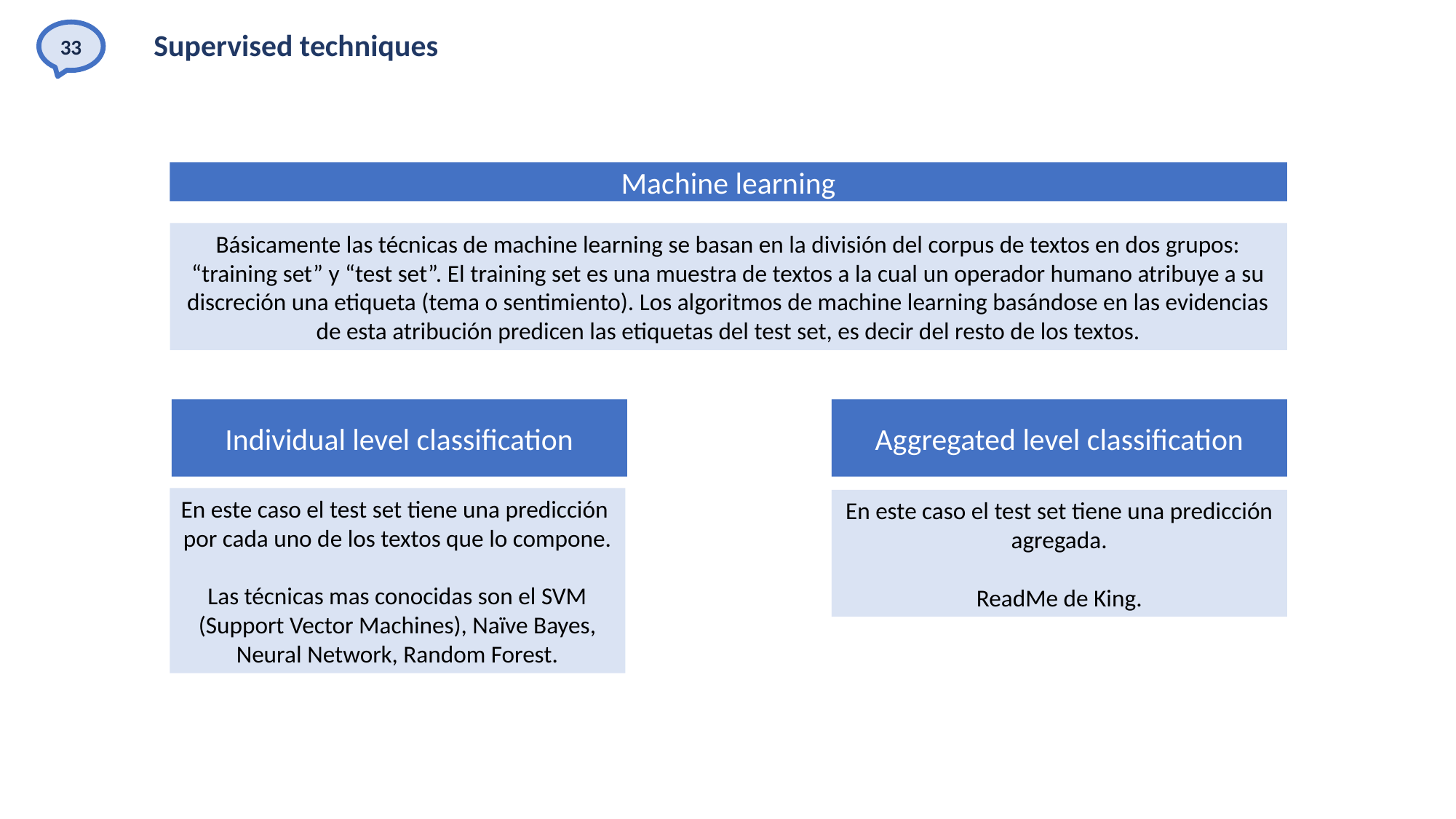

33
# Supervised techniques
Machine learning
Básicamente las técnicas de machine learning se basan en la división del corpus de textos en dos grupos: “training set” y “test set”. El training set es una muestra de textos a la cual un operador humano atribuye a su discreción una etiqueta (tema o sentimiento). Los algoritmos de machine learning basándose en las evidencias de esta atribución predicen las etiquetas del test set, es decir del resto de los textos.
Individual level classification
Aggregated level classification
En este caso el test set tiene una predicción  por cada uno de los textos que lo compone.

Las técnicas mas conocidas son el SVM (Support Vector Machines), Naïve Bayes, Neural Network, Random Forest.
En este caso el test set tiene una predicción agregada.

ReadMe de King.